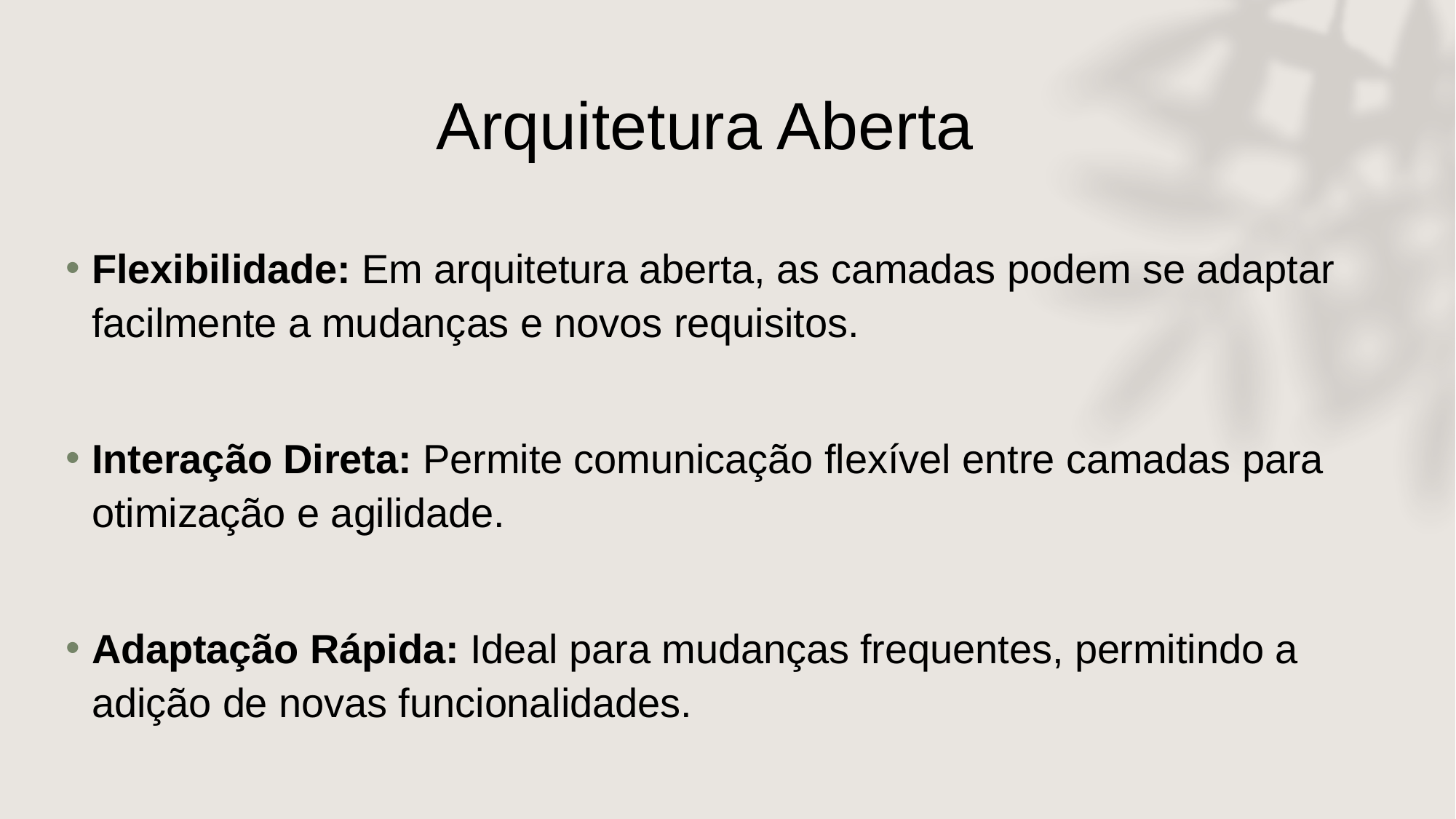

# Arquitetura Aberta
Flexibilidade: Em arquitetura aberta, as camadas podem se adaptar facilmente a mudanças e novos requisitos.

Interação Direta: Permite comunicação flexível entre camadas para otimização e agilidade.

Adaptação Rápida: Ideal para mudanças frequentes, permitindo a adição de novas funcionalidades.